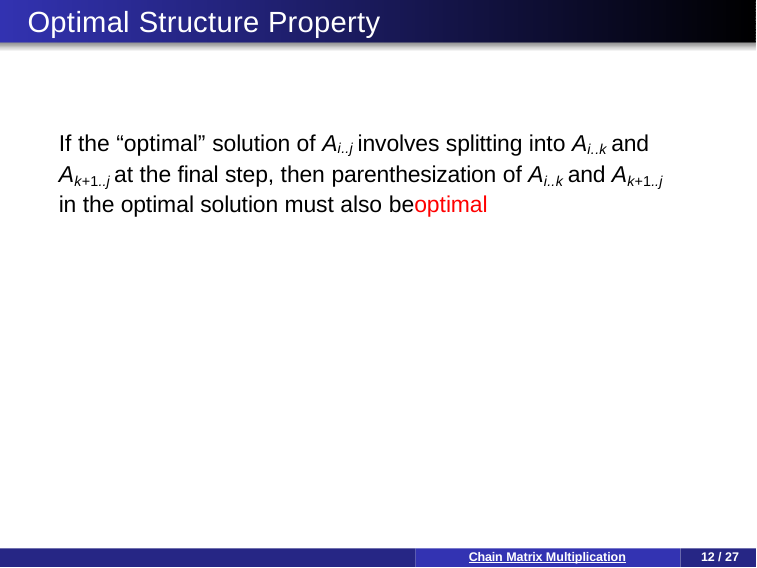

# Optimal Structure Property
If the “optimal” solution of Ai..j involves splitting into Ai..k and  Ak+1..j at the final step, then parenthesization of Ai..k and Ak+1..j  in the optimal solution must also beoptimal

Chain Matrix Multiplication
12 / 27